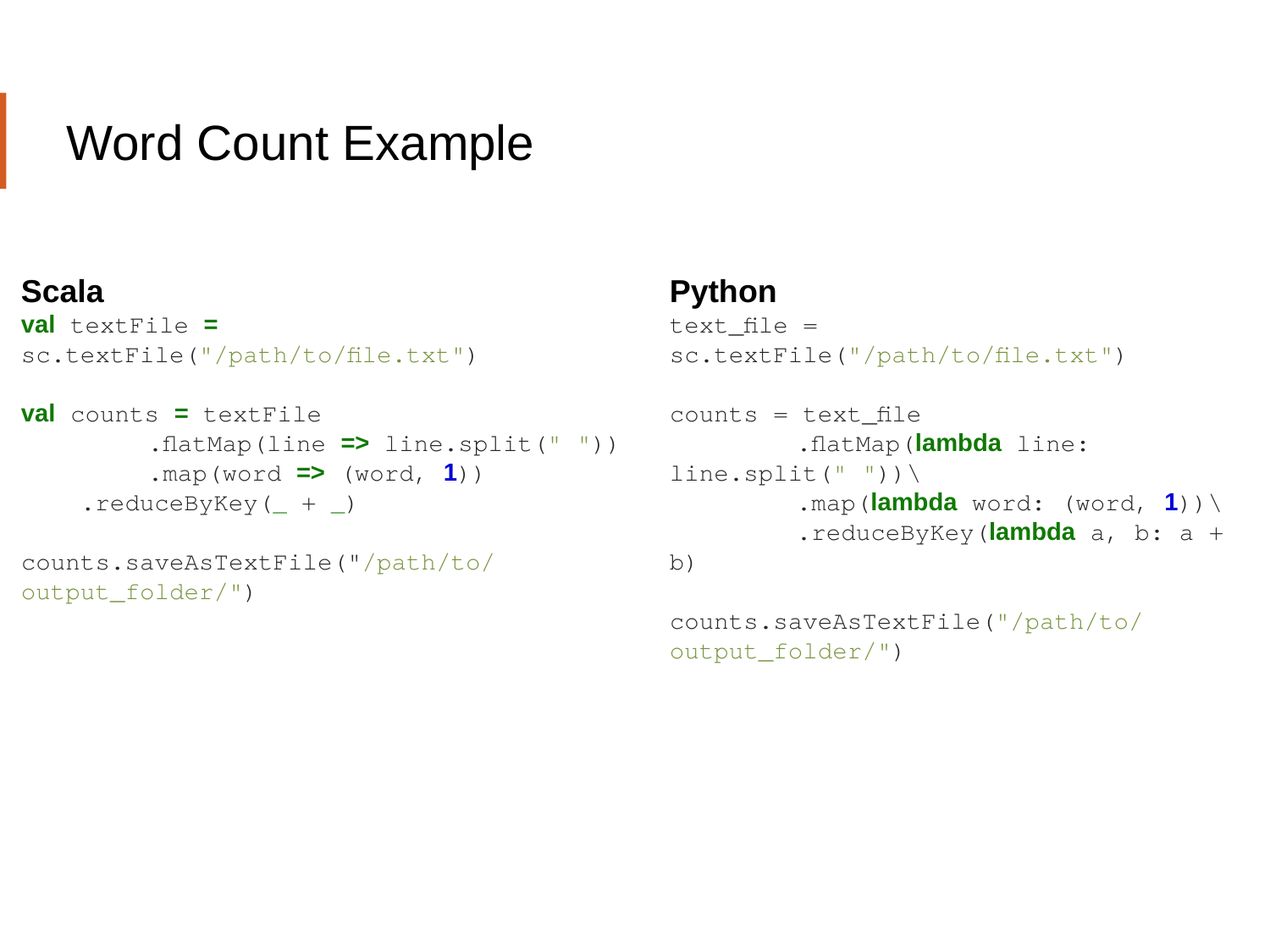

# Word Count Example
Scala
val textFile = sc.textFile("/path/to/file.txt")

val counts = textFile
	.flatMap(line => line.split(" "))
	.map(word => (word, 1))
    .reduceByKey(_ + _)

counts.saveAsTextFile("/path/to/output_folder/")
Python
text_file = sc.textFile("/path/to/file.txt")

counts = text_file
	.flatMap(lambda line: line.split(" "))\
	.map(lambda word: (word, 1))\
	.reduceByKey(lambda a, b: a + b)

counts.saveAsTextFile("/path/to/output_folder/")